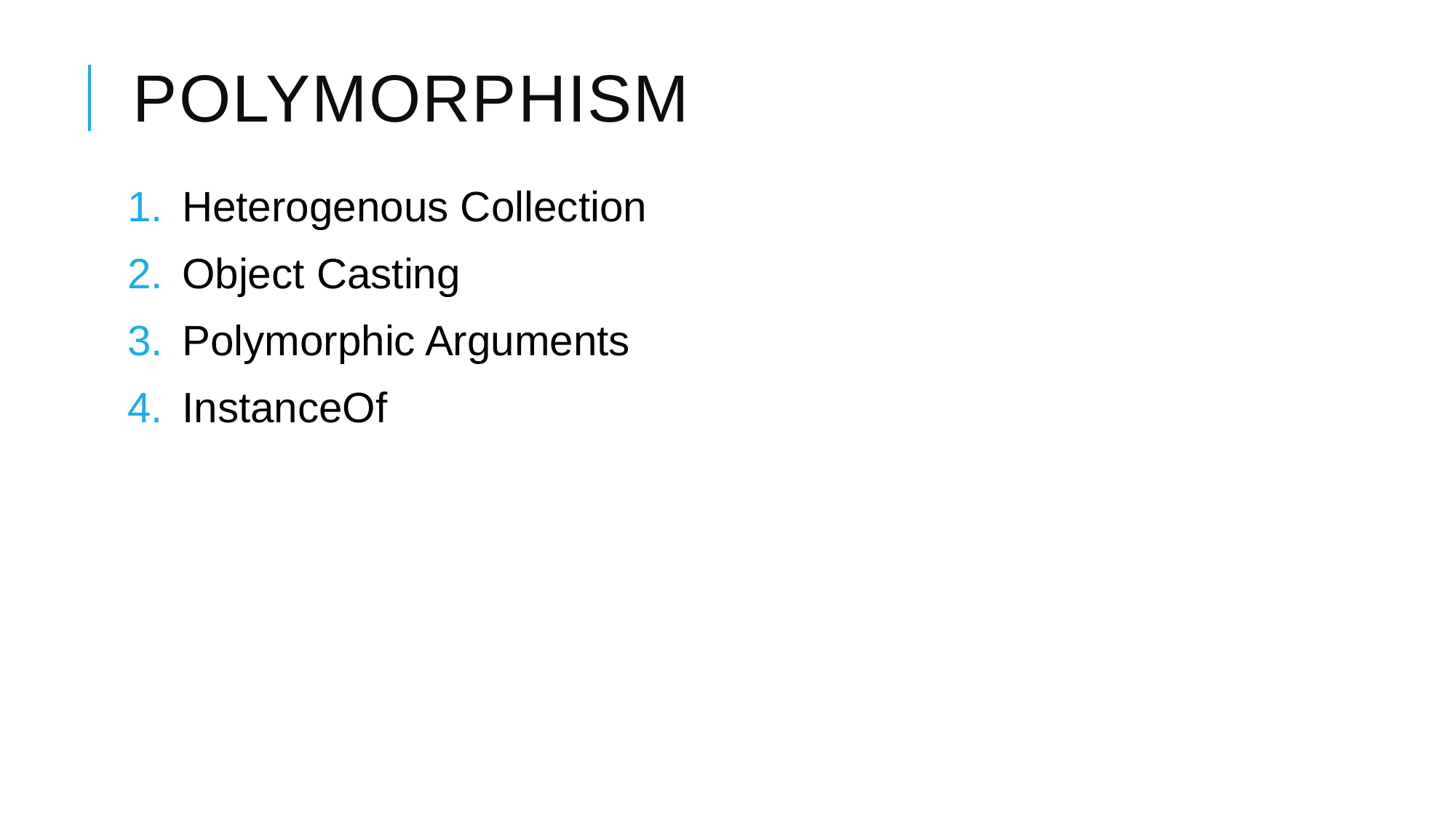

# Polymorphism
Heterogenous Collection
Object Casting
Polymorphic Arguments
InstanceOf